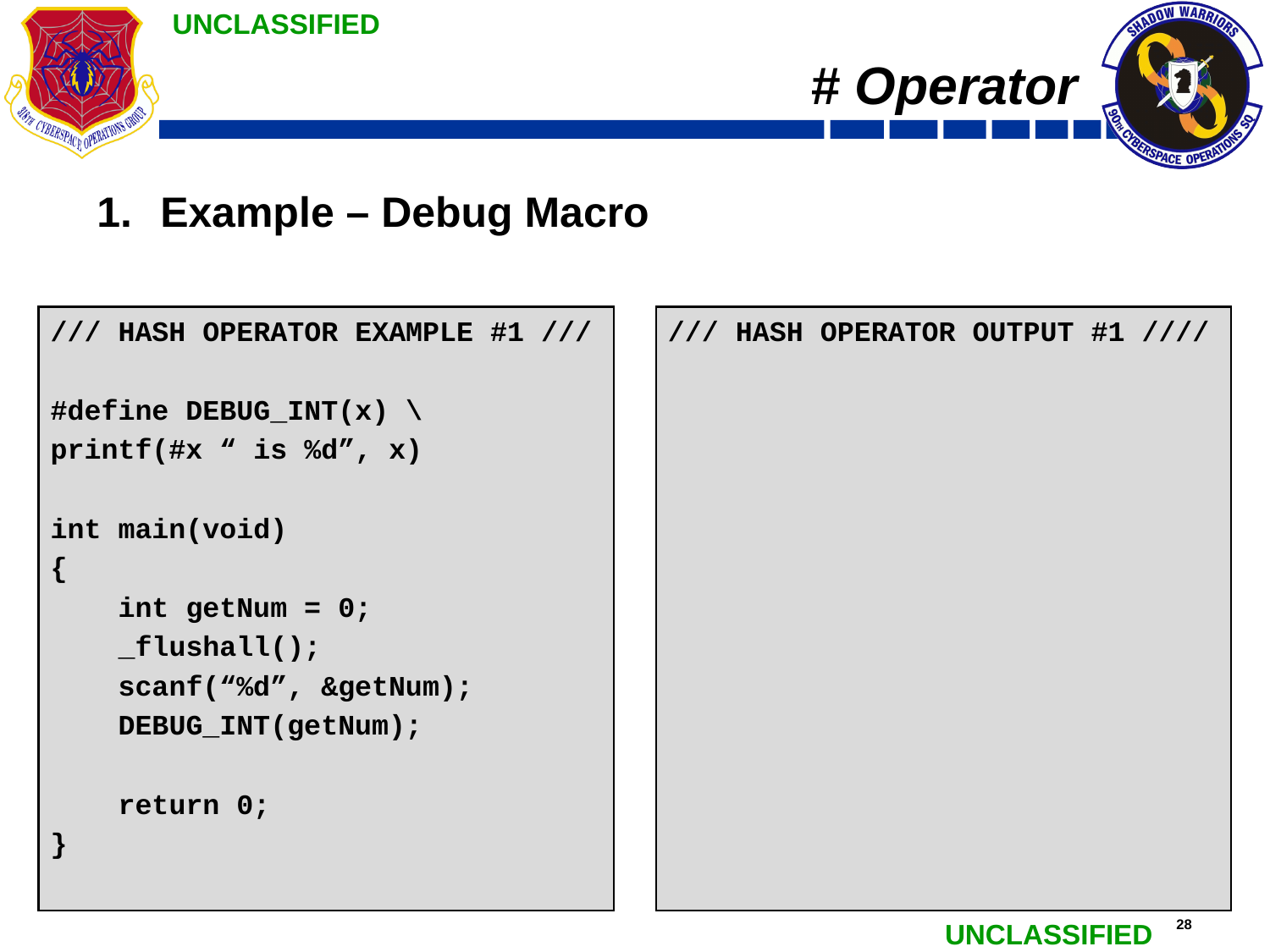

# # Operator
Example – Debug Macro
/// HASH OPERATOR EXAMPLE #1 ///

/* Post-Preprocessor */
#line 2 “hash_ex1.c”

int main(void)
{
    int getNum = 0;
    _flushall();
    scanf(“%d”, &getNum);
    printf(“getNum” “ is %d\n”,\
getNum);
    return 0;
}

/// HASH OPERATOR OUTPUT #1 ////

90
/// HASH OPERATOR OUTPUT #1 ////

90
getNum is 90
/// HASH OPERATOR EXAMPLE #1 ///

#define DEBUG_INT(x) \
printf(#x “ is %d”, x)

int main(void)
{
    int getNum = 0;
    _flushall();
    scanf(“%d”, &getNum);
    DEBUG_INT(getNum);

    return 0;
}

/// HASH OPERATOR OUTPUT #1 ////